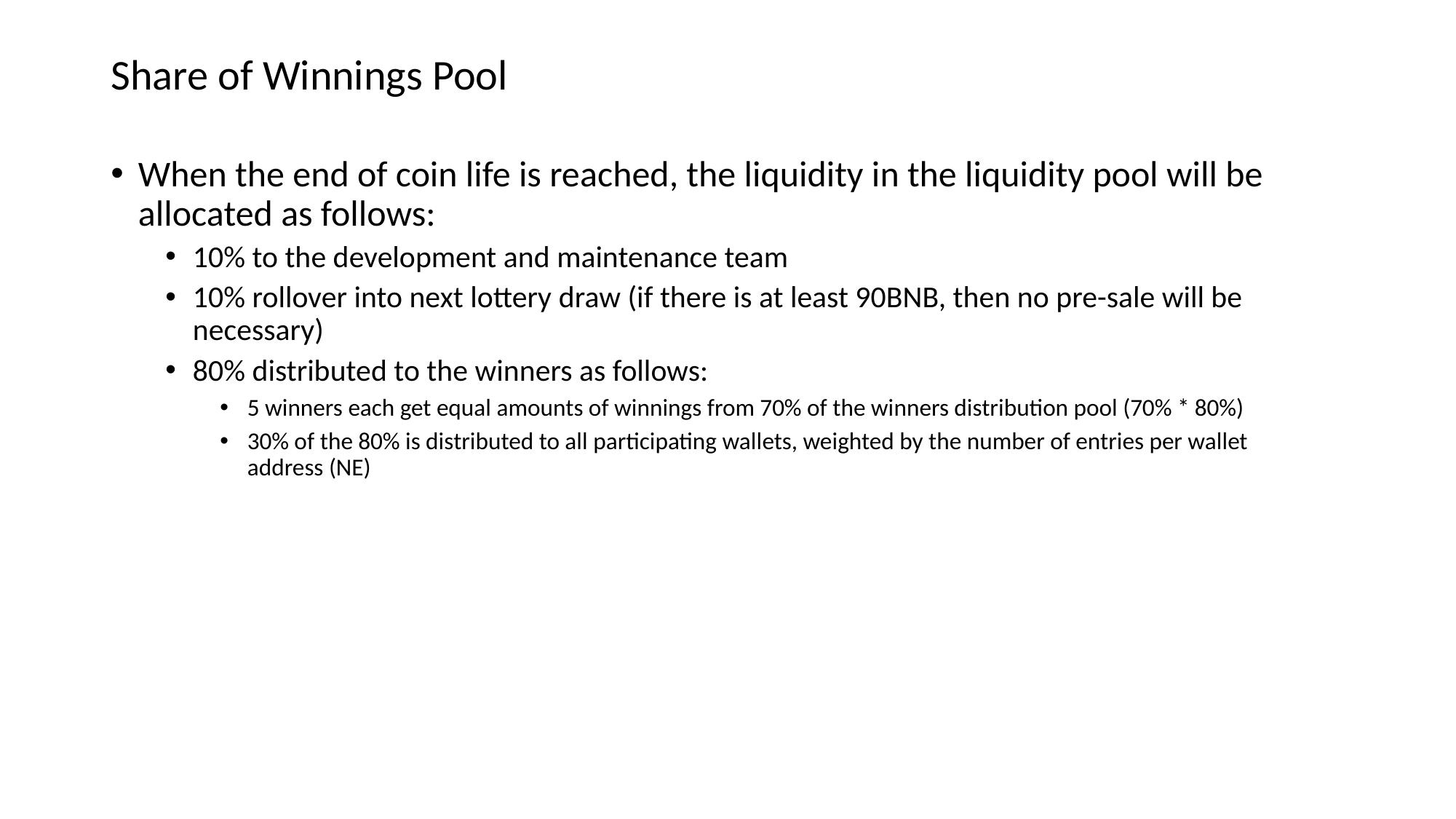

# Share of Winnings Pool
When the end of coin life is reached, the liquidity in the liquidity pool will be allocated as follows:
10% to the development and maintenance team
10% rollover into next lottery draw (if there is at least 90BNB, then no pre-sale will be necessary)
80% distributed to the winners as follows:
5 winners each get equal amounts of winnings from 70% of the winners distribution pool (70% * 80%)
30% of the 80% is distributed to all participating wallets, weighted by the number of entries per wallet address (NE)